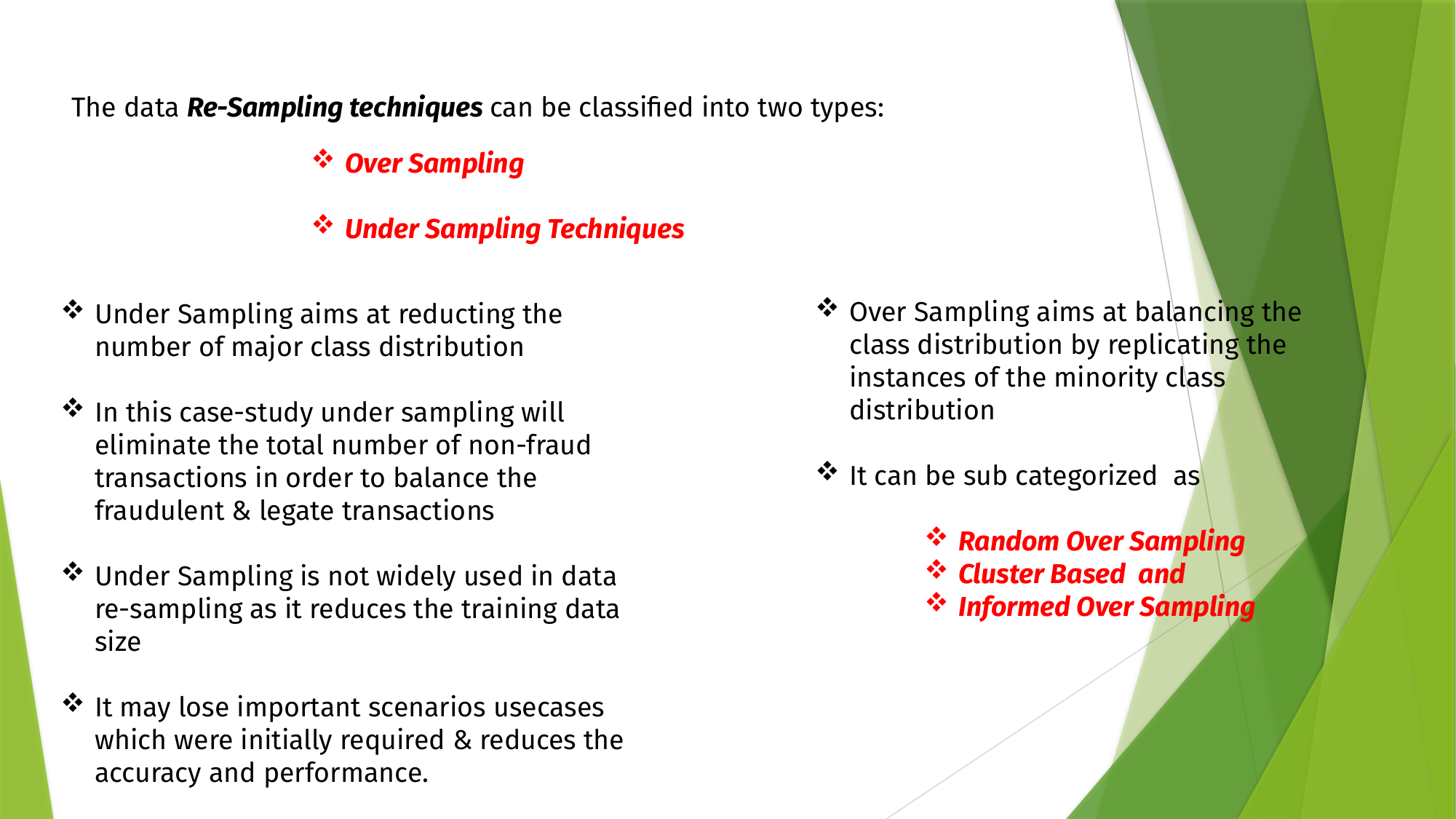

The data Re-Sampling techniques can be classified into two types:
Over Sampling

Under Sampling Techniques
Over Sampling aims at balancing the class distribution by replicating the instances of the minority class distribution

It can be sub categorized  as

Random Over Sampling
Cluster Based  and
Informed Over Sampling

Under Sampling aims at reducting the number of major class distribution

In this case-study under sampling will eliminate the total number of non-fraud transactions in order to balance the fraudulent & legate transactions

Under Sampling is not widely used in data re-sampling as it reduces the training data size

It may lose important scenarios usecases which were initially required & reduces the accuracy and performance.